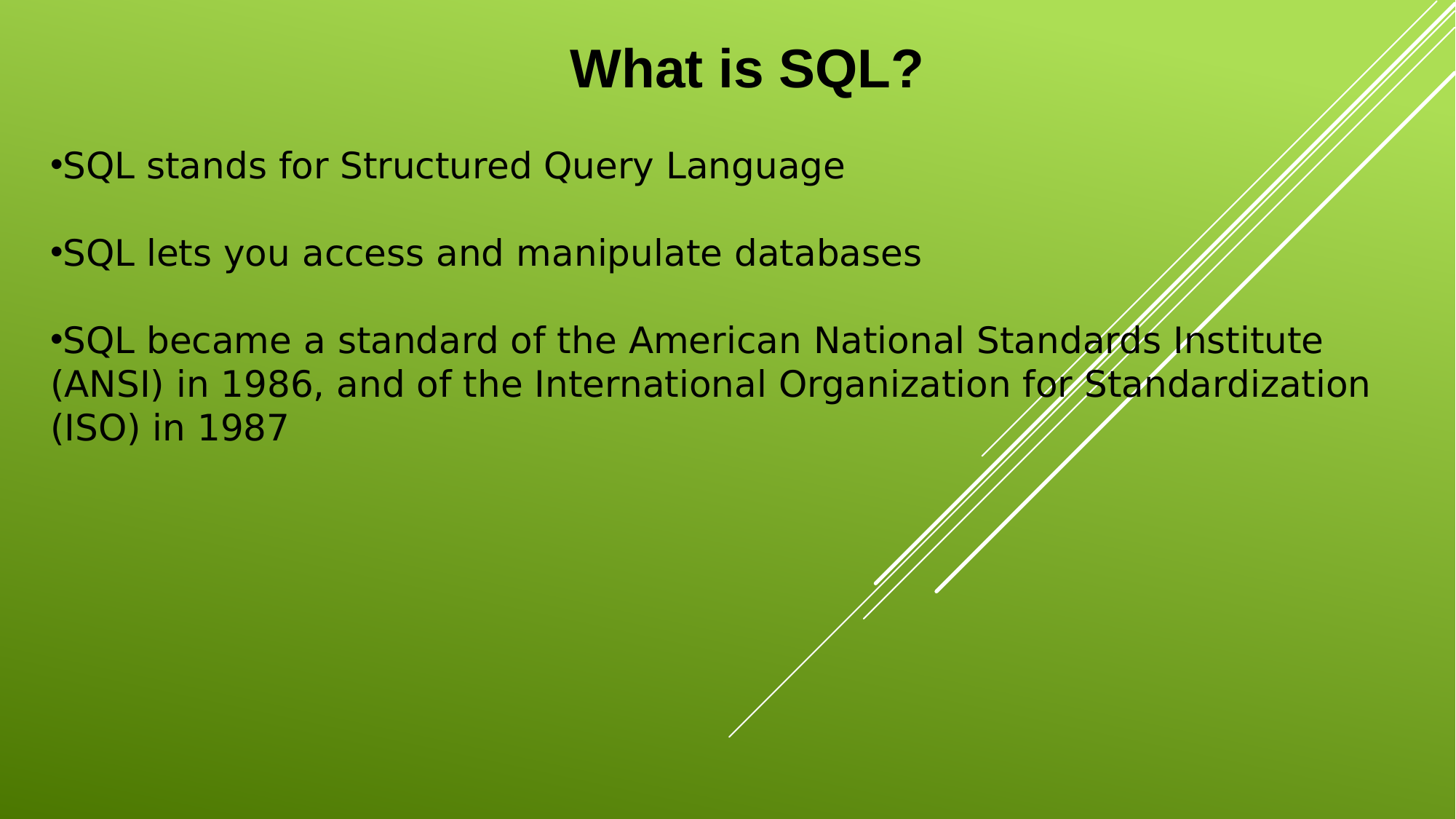

What is SQL?

SQL stands for Structured Query Language

SQL lets you access and manipulate databases

SQL became a standard of the American National Standards Institute (ANSI) in 1986, and of the International Organization for Standardization (ISO) in 1987